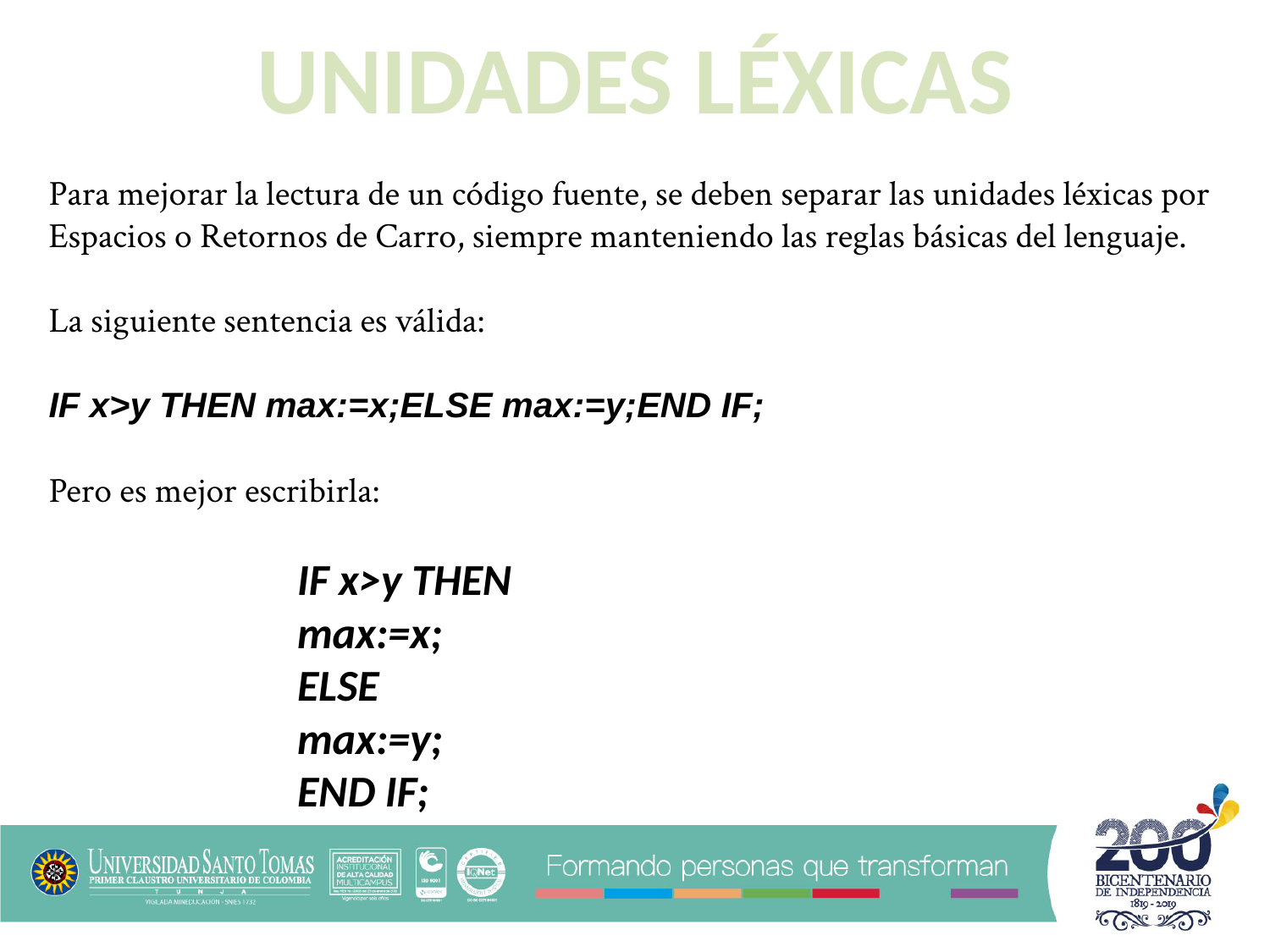

UNIDADES LÉXICAS
Para mejorar la lectura de un código fuente, se deben separar las unidades léxicas por Espacios o Retornos de Carro, siempre manteniendo las reglas básicas del lenguaje.

La siguiente sentencia es válida:

IF x>y THEN max:=x;ELSE max:=y;END IF;

Pero es mejor escribirla:

IF x>y THEN
max:=x;
ELSE
max:=y;
END IF;